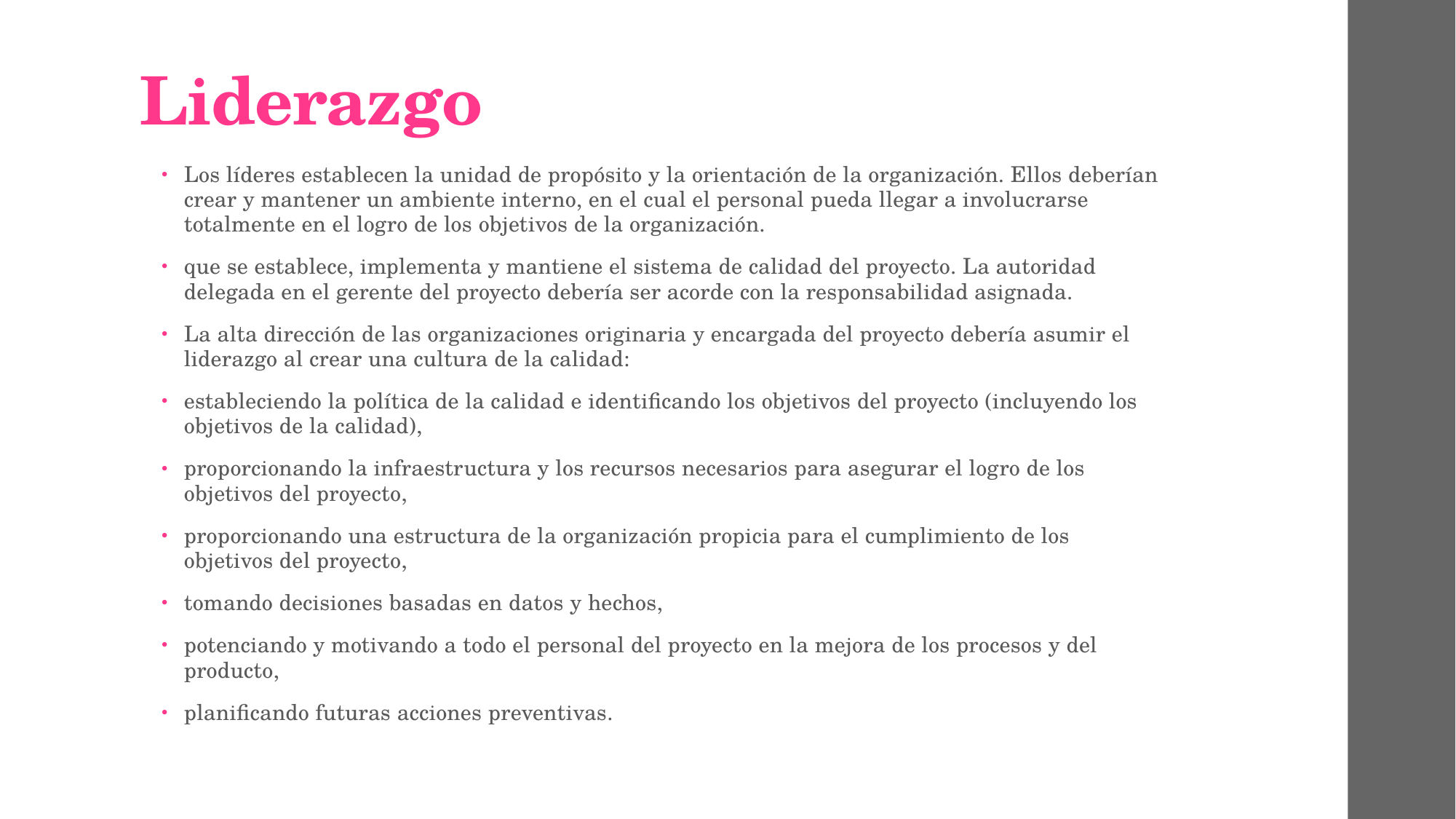

# Liderazgo
Los líderes establecen la unidad de propósito y la orientación de la organización. Ellos deberían crear y mantener un ambiente interno, en el cual el personal pueda llegar a involucrarse totalmente en el logro de los objetivos de la organización.
que se establece, implementa y mantiene el sistema de calidad del proyecto. La autoridad delegada en el gerente del proyecto debería ser acorde con la responsabilidad asignada.
La alta dirección de las organizaciones originaria y encargada del proyecto debería asumir el liderazgo al crear una cultura de la calidad:
estableciendo la política de la calidad e identificando los objetivos del proyecto (incluyendo los objetivos de la calidad),
proporcionando la infraestructura y los recursos necesarios para asegurar el logro de los objetivos del proyecto,
proporcionando una estructura de la organización propicia para el cumplimiento de los objetivos del proyecto,
tomando decisiones basadas en datos y hechos,
potenciando y motivando a todo el personal del proyecto en la mejora de los procesos y del producto,
planificando futuras acciones preventivas.